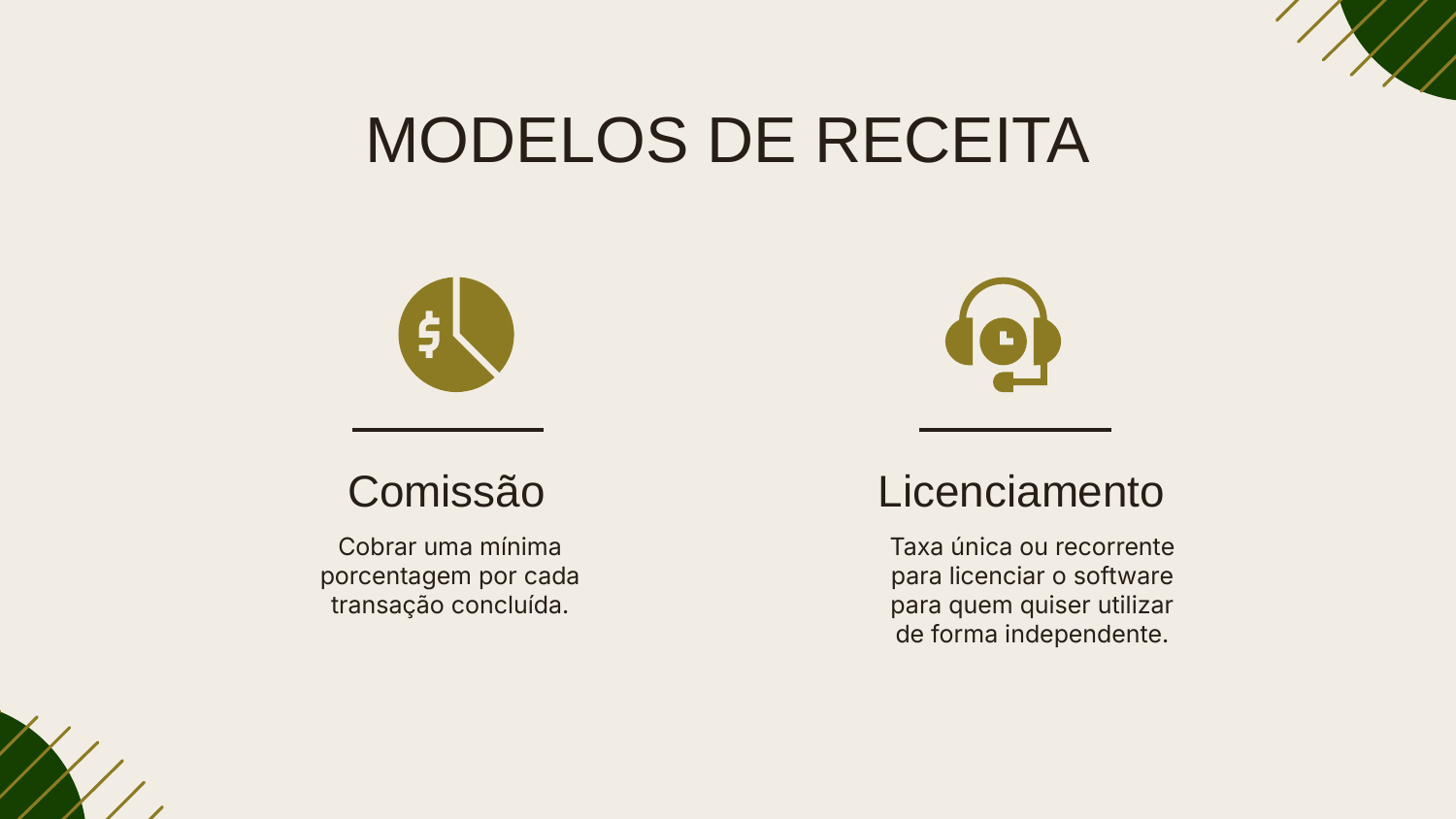

# MODELOS DE RECEITA

Comissão
Licenciamento
Cobrar uma mínima porcentagem por cada transação concluída.
Taxa única ou recorrente para licenciar o software para quem quiser utilizar de forma independente.